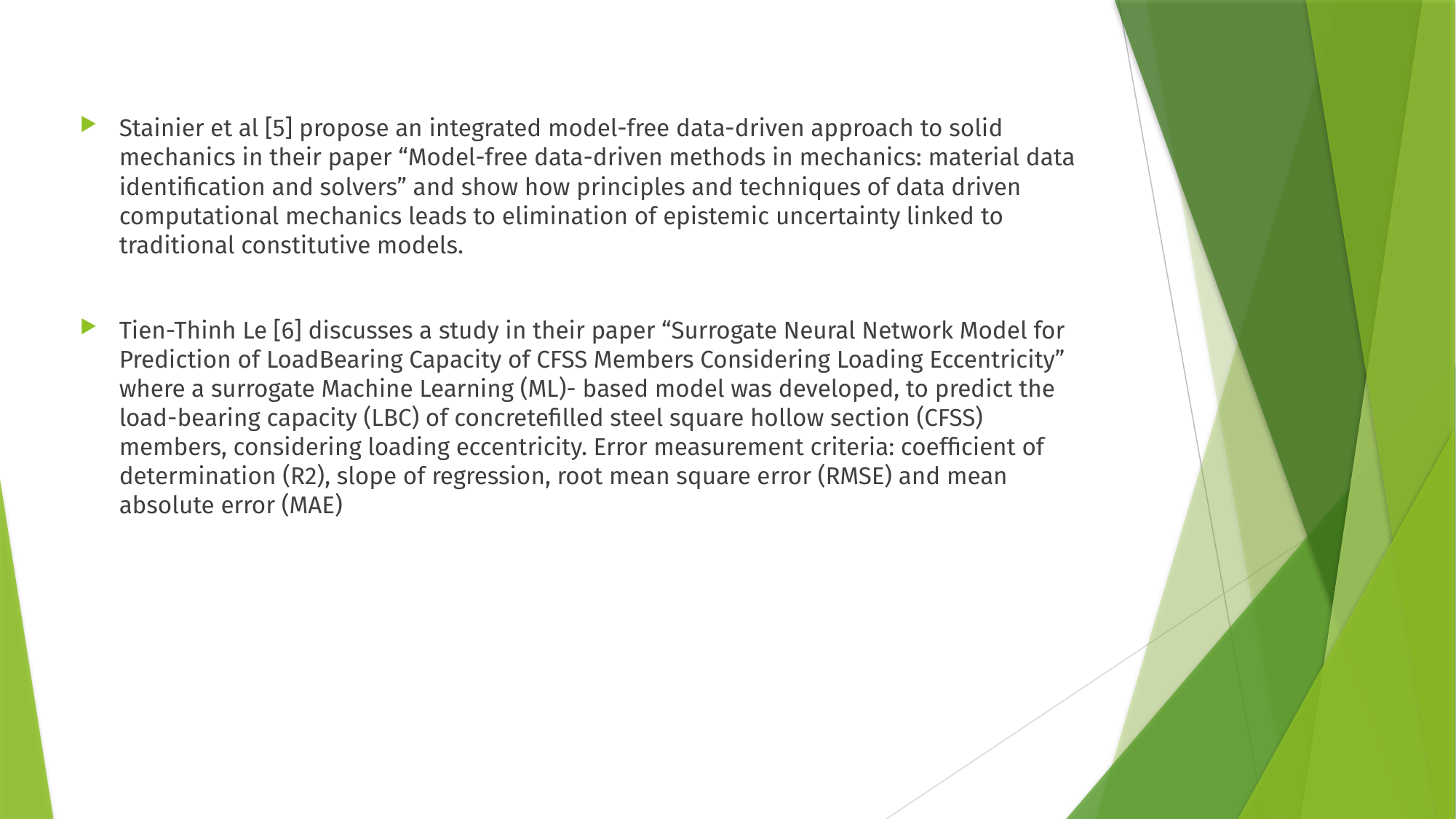

Stainier et al [5] propose an integrated model-free data-driven approach to solid mechanics in their paper “Model-free data-driven methods in mechanics: material data identification and solvers” and show how principles and techniques of data driven computational mechanics leads to elimination of epistemic uncertainty linked to traditional constitutive models.

Tien-Thinh Le [6] discusses a study in their paper “Surrogate Neural Network Model for Prediction of LoadBearing Capacity of CFSS Members Considering Loading Eccentricity” where a surrogate Machine Learning (ML)- based model was developed, to predict the load-bearing capacity (LBC) of concretefilled steel square hollow section (CFSS) members, considering loading eccentricity. Error measurement criteria: coefficient of determination (R2), slope of regression, root mean square error (RMSE) and mean absolute error (MAE)